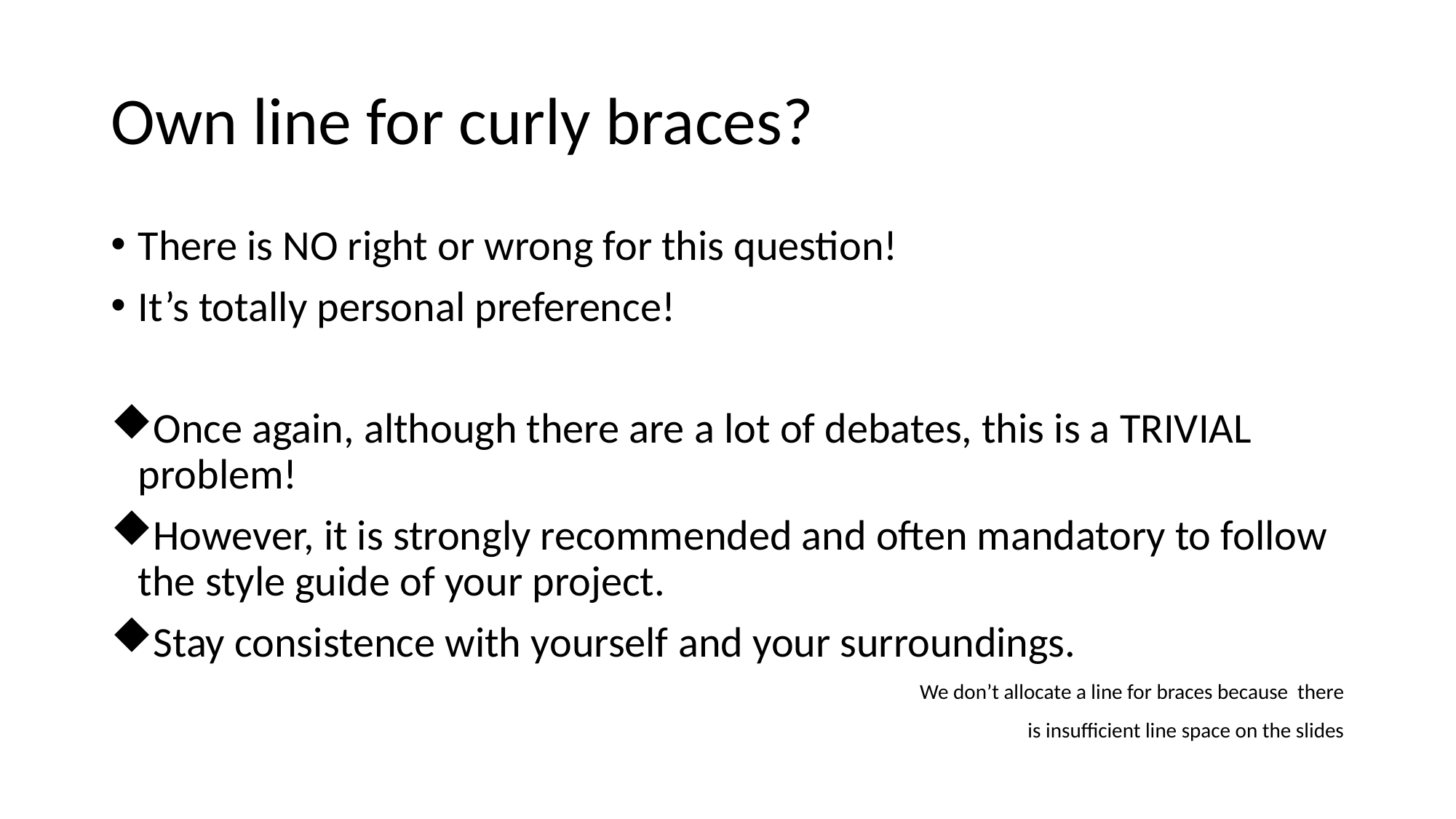

# Own line for curly braces?
There is NO right or wrong for this question!
It’s totally personal preference!

Once again, although there are a lot of debates, this is a TRIVIAL problem!
However, it is strongly recommended and often mandatory to follow the style guide of your project.
Stay consistence with yourself and your surroundings.
We don’t allocate a line for braces because  there
 is insufficient line space on the slides